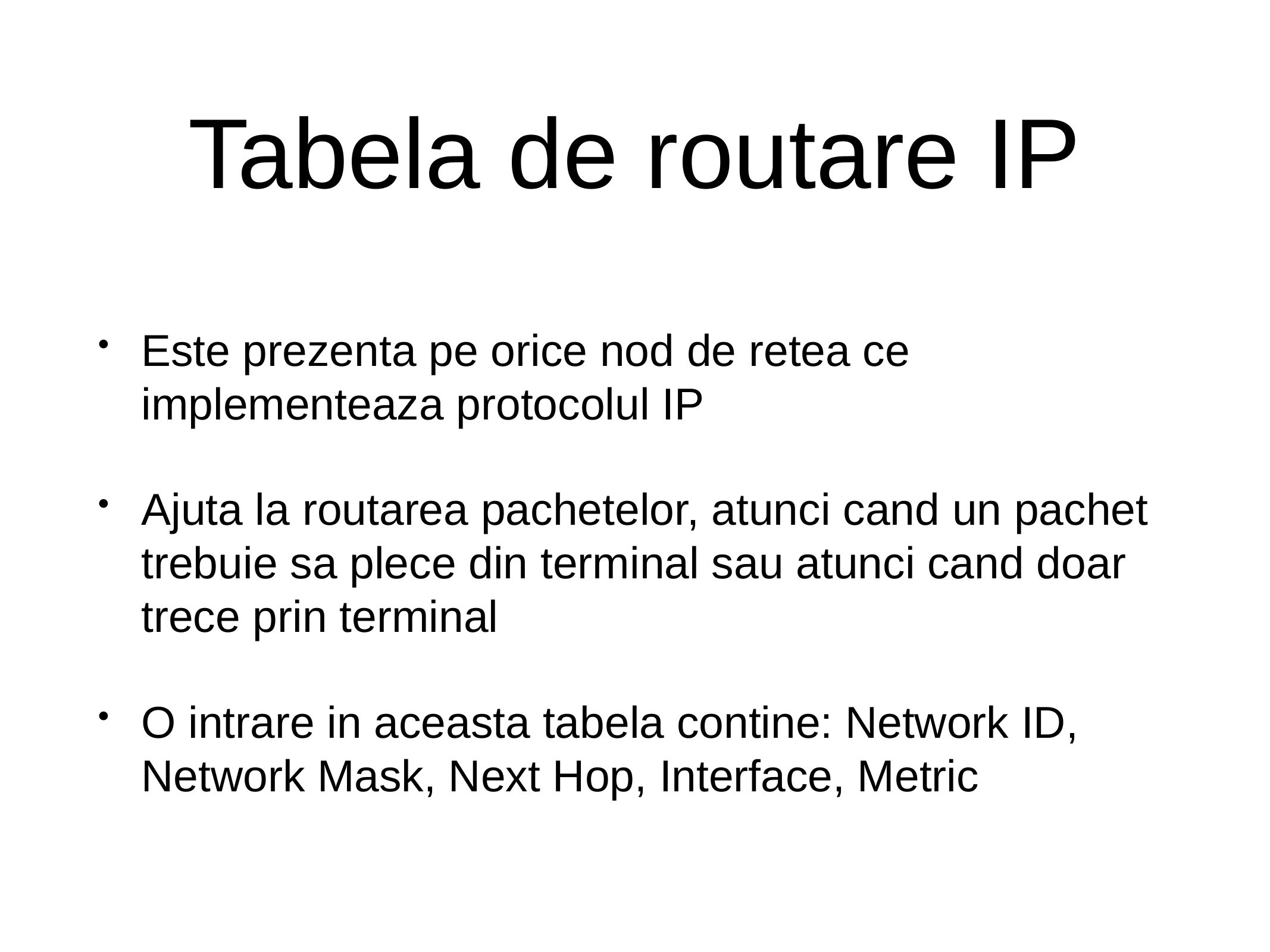

# Tabela de routare IP
Este prezenta pe orice nod de retea ce implementeaza protocolul IP
Ajuta la routarea pachetelor, atunci cand un pachet trebuie sa plece din terminal sau atunci cand doar trece prin terminal
O intrare in aceasta tabela contine: Network ID, Network Mask, Next Hop, Interface, Metric